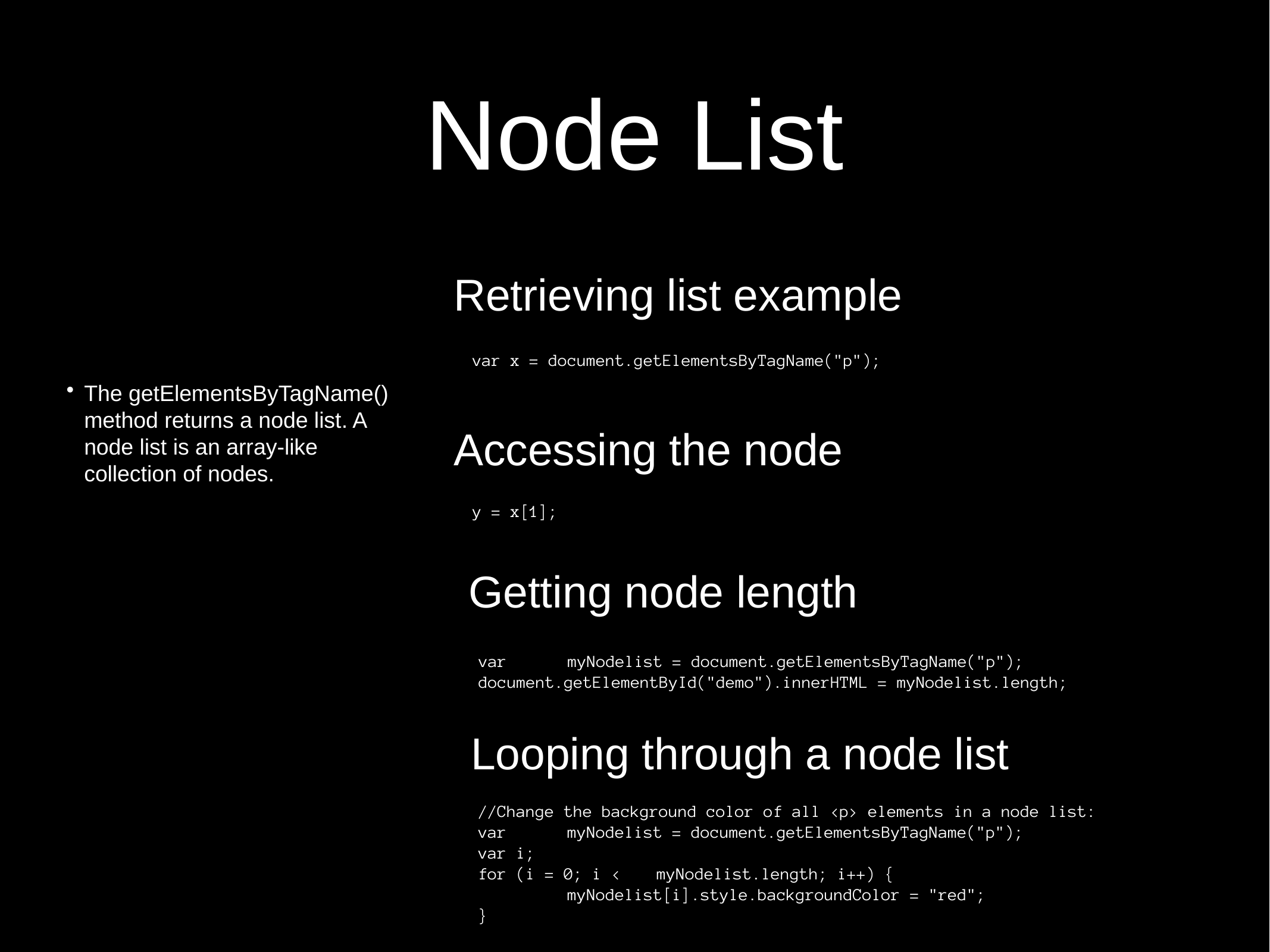

# Node List
Retrieving list example
var x = document.getElementsByTagName("p");
The getElementsByTagName() method returns a node list. A node list is an array-like collection of nodes.
Accessing the node
y = x[1];
Getting node length
var	myNodelist = document.getElementsByTagName("p");
document.getElementById("demo").innerHTML = myNodelist.length;
Looping through a node list
//Change the background color of all <p> elements in a node list:
var	myNodelist = document.getElementsByTagName("p");
var i;
for (i = 0; i <	myNodelist.length; i++) {
   	myNodelist[i].style.backgroundColor = "red";
}